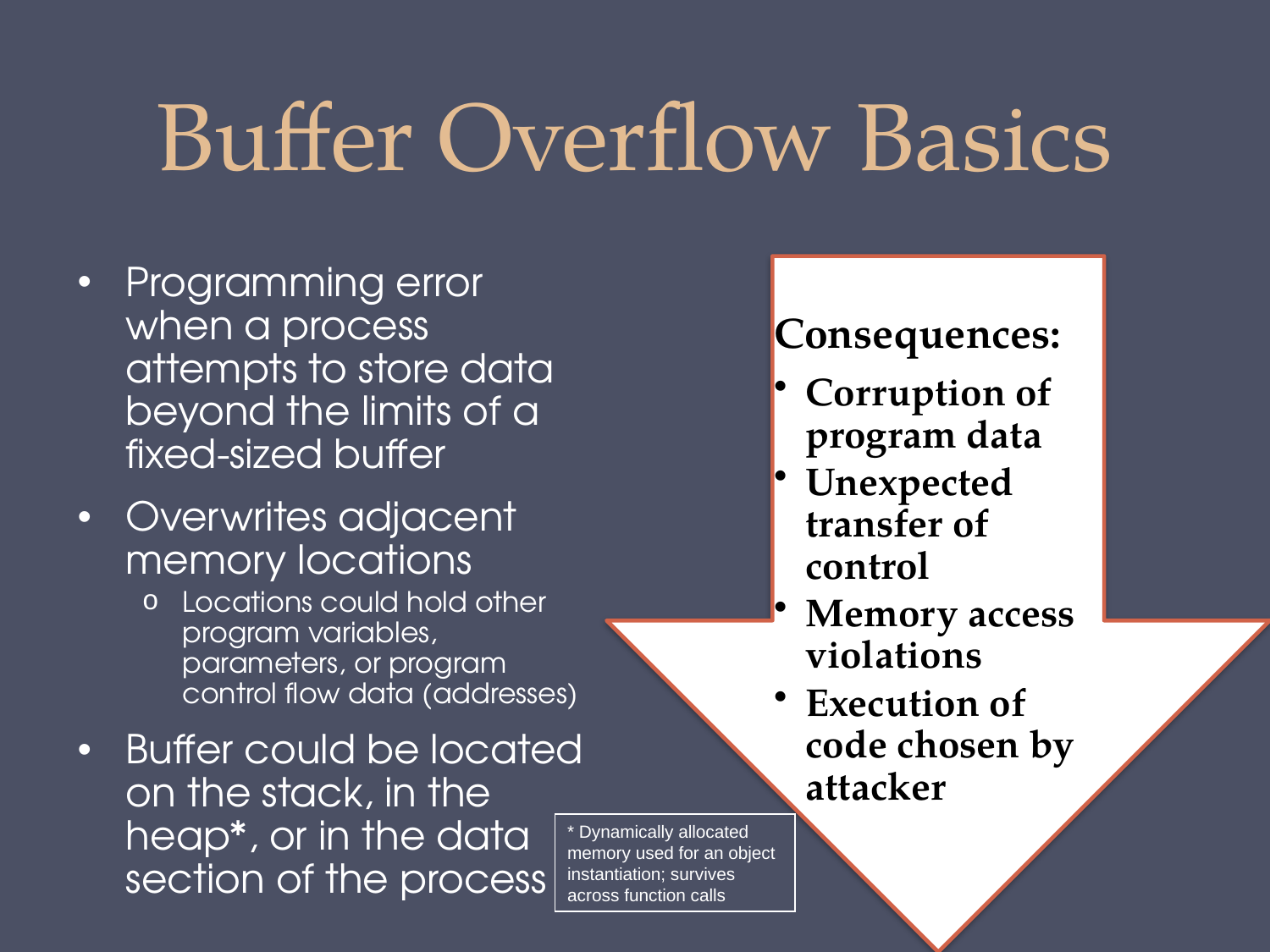

# Buffer Overflow Basics
Programming error when a process attempts to store data beyond the limits of a fixed-sized buffer
Overwrites adjacent memory locations
Locations could hold other program variables, parameters, or program control flow data (addresses)
Buffer could be located on the stack, in the heap*, or in the data section of the process

Consequences:
Corruption of program data
Unexpected transfer of control
Memory access violations
Execution of code chosen by attacker
* Dynamically allocated memory used for an object instantiation; survives across function calls